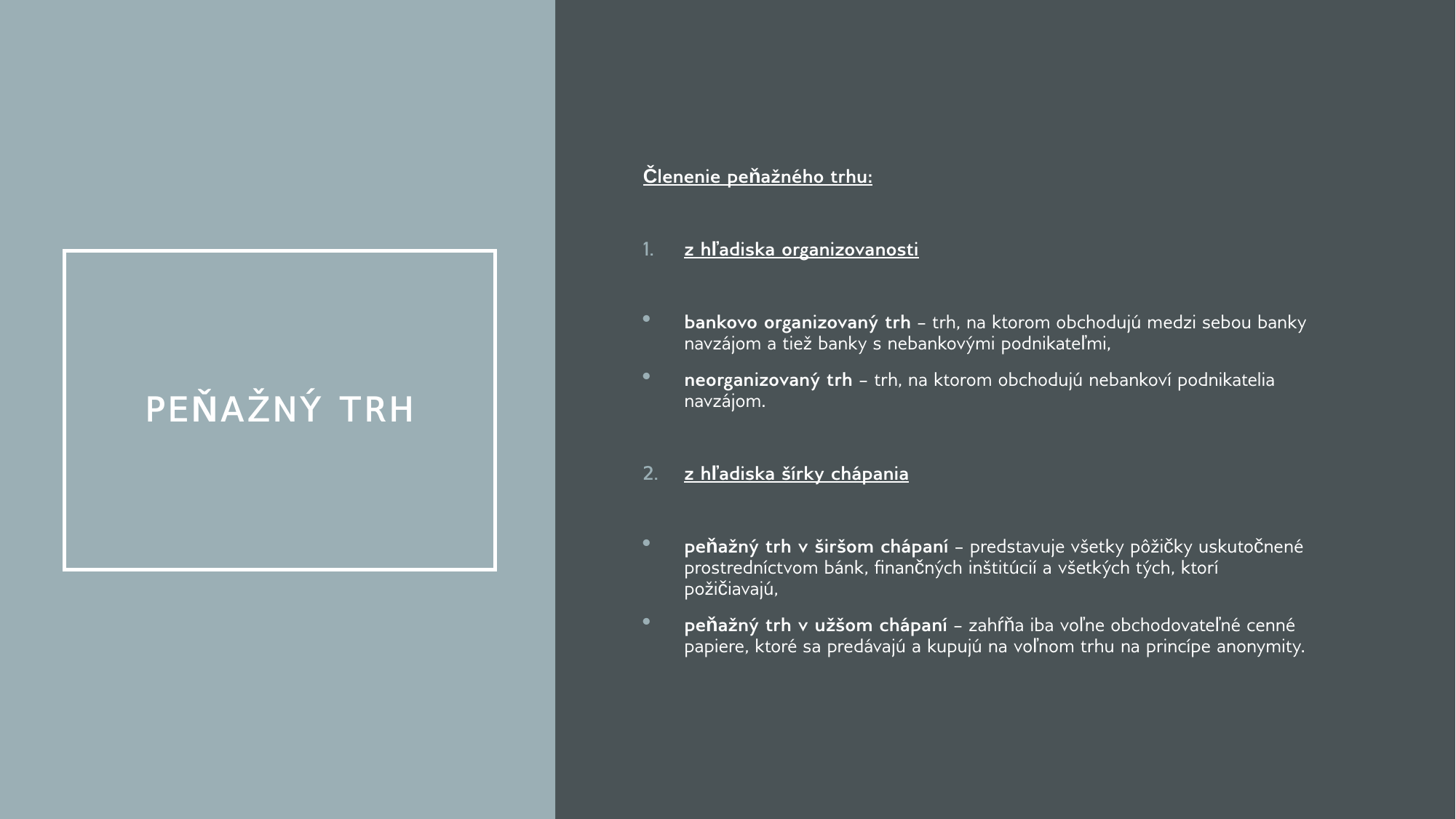

Členenie peňažného trhu:

z hľadiska organizovanosti

bankovo organizovaný trh – trh, na ktorom obchodujú medzi sebou banky navzájom a tiež banky s nebankovými podnikateľmi,
neorganizovaný trh – trh, na ktorom obchodujú nebankoví podnikatelia navzájom.

z hľadiska šírky chápania

peňažný trh v širšom chápaní – predstavuje všetky pôžičky uskutočnené prostredníctvom bánk, finančných inštitúcií a všetkých tých, ktorí požičiavajú,
peňažný trh v užšom chápaní – zahŕňa iba voľne obchodovateľné cenné papiere, ktoré sa predávajú a kupujú na voľnom trhu na princípe anonymity.

# Peňažný trh